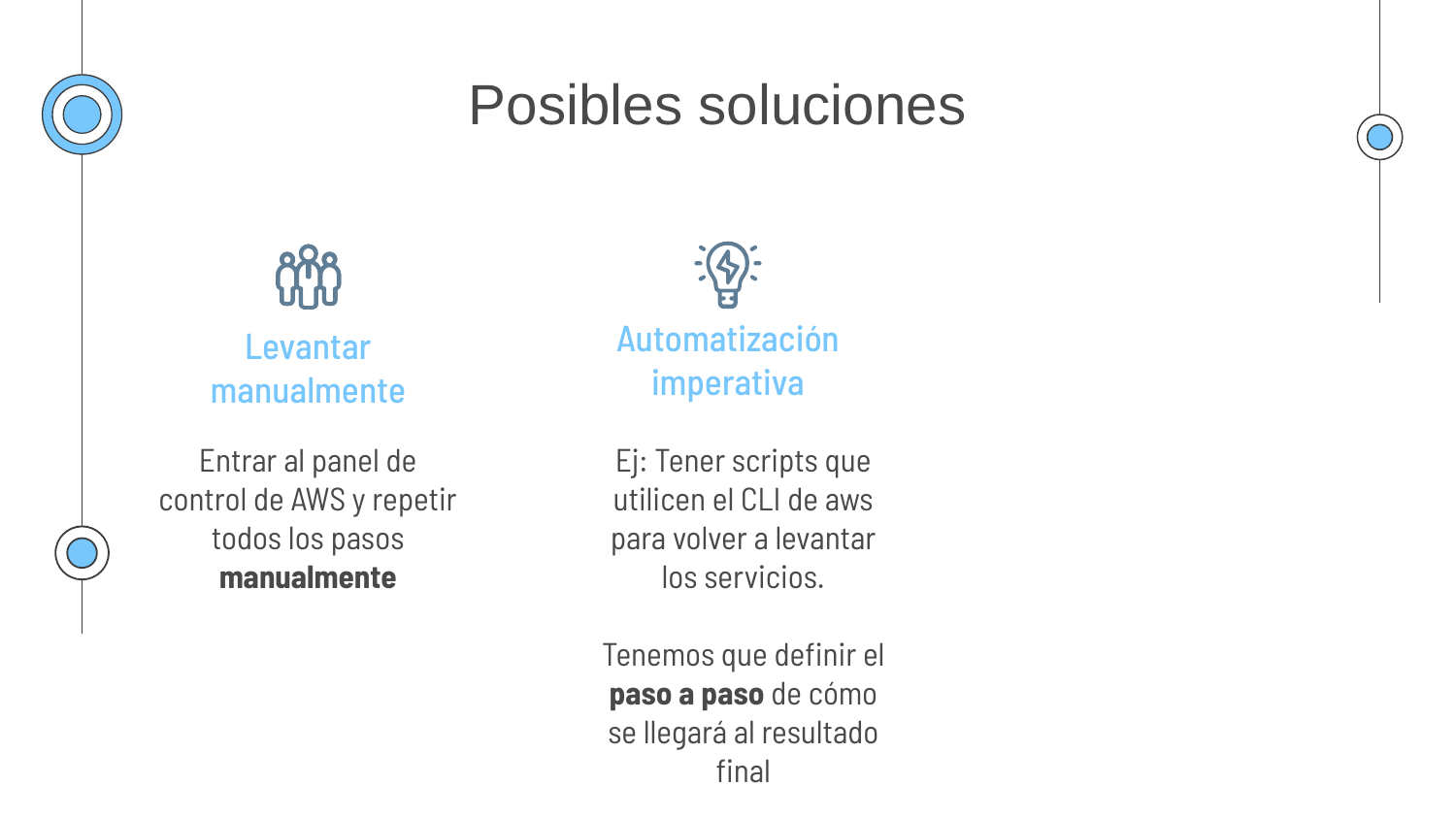

# Posibles soluciones

Automatización imperativa
Levantar
manualmente
Entrar al panel de control de AWS y repetir todos los pasos manualmente
Ej: Tener scripts que utilicen el CLI de aws para volver a levantar los servicios.

Tenemos que definir el paso a paso de cómo se llegará al resultado final